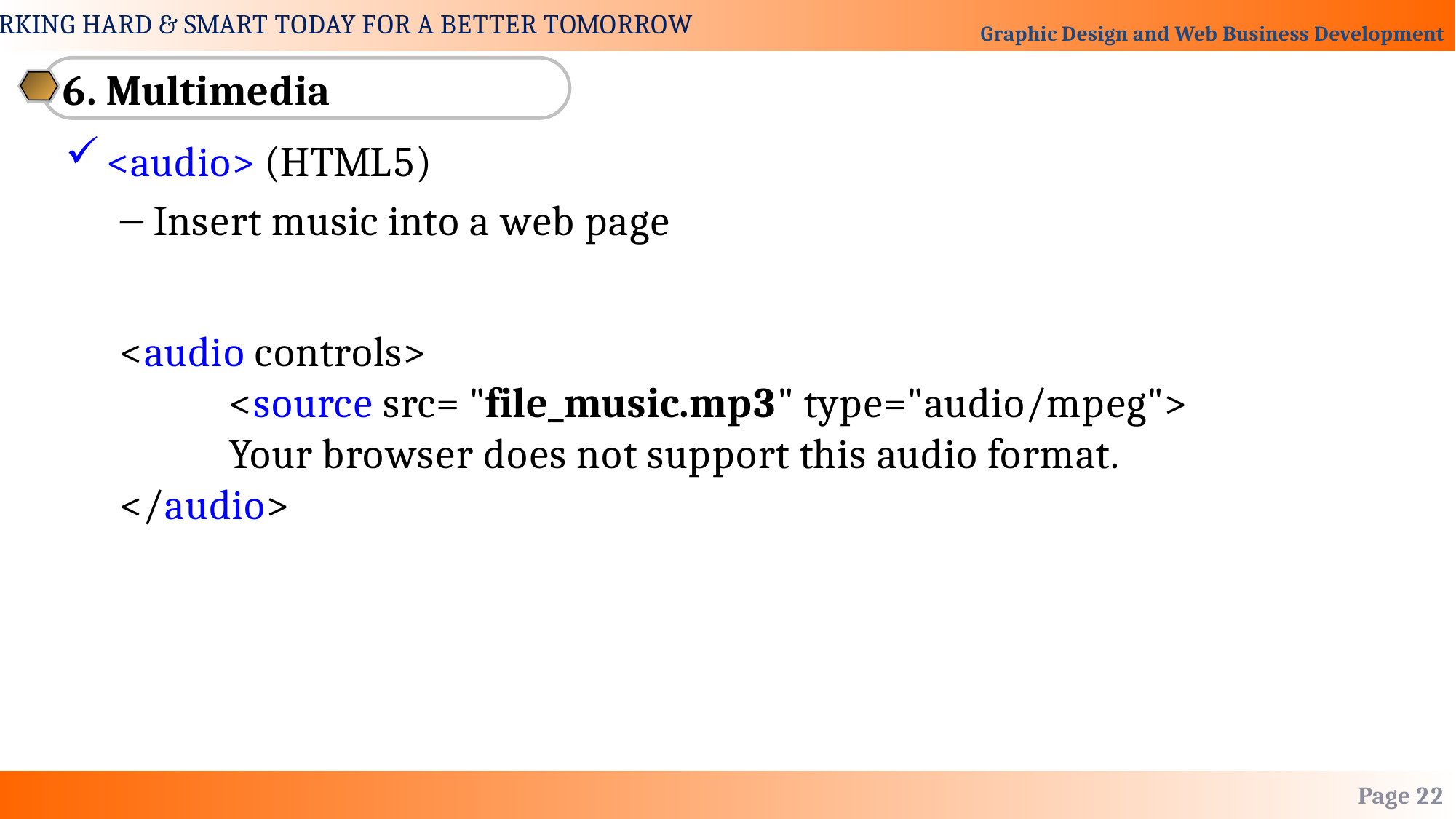

6. Multimedia

<audio> (HTML5)
Insert music into a web page

<audio controls>
  	<source src= "file_music.mp3" type="audio/mpeg">
  	Your browser does not support this audio format.
</audio>
Page 22